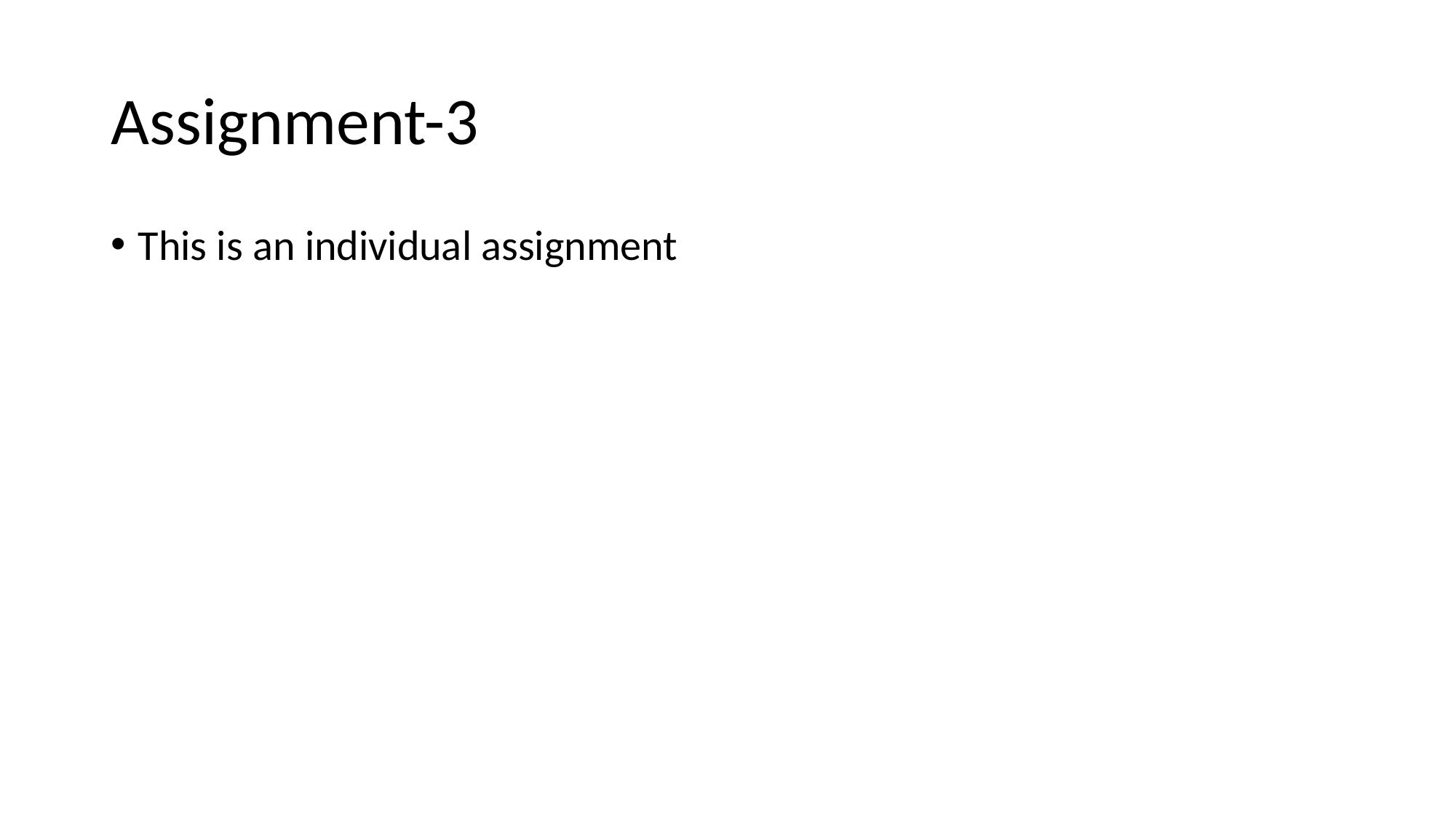

# Assignment-3
This is an individual assignment